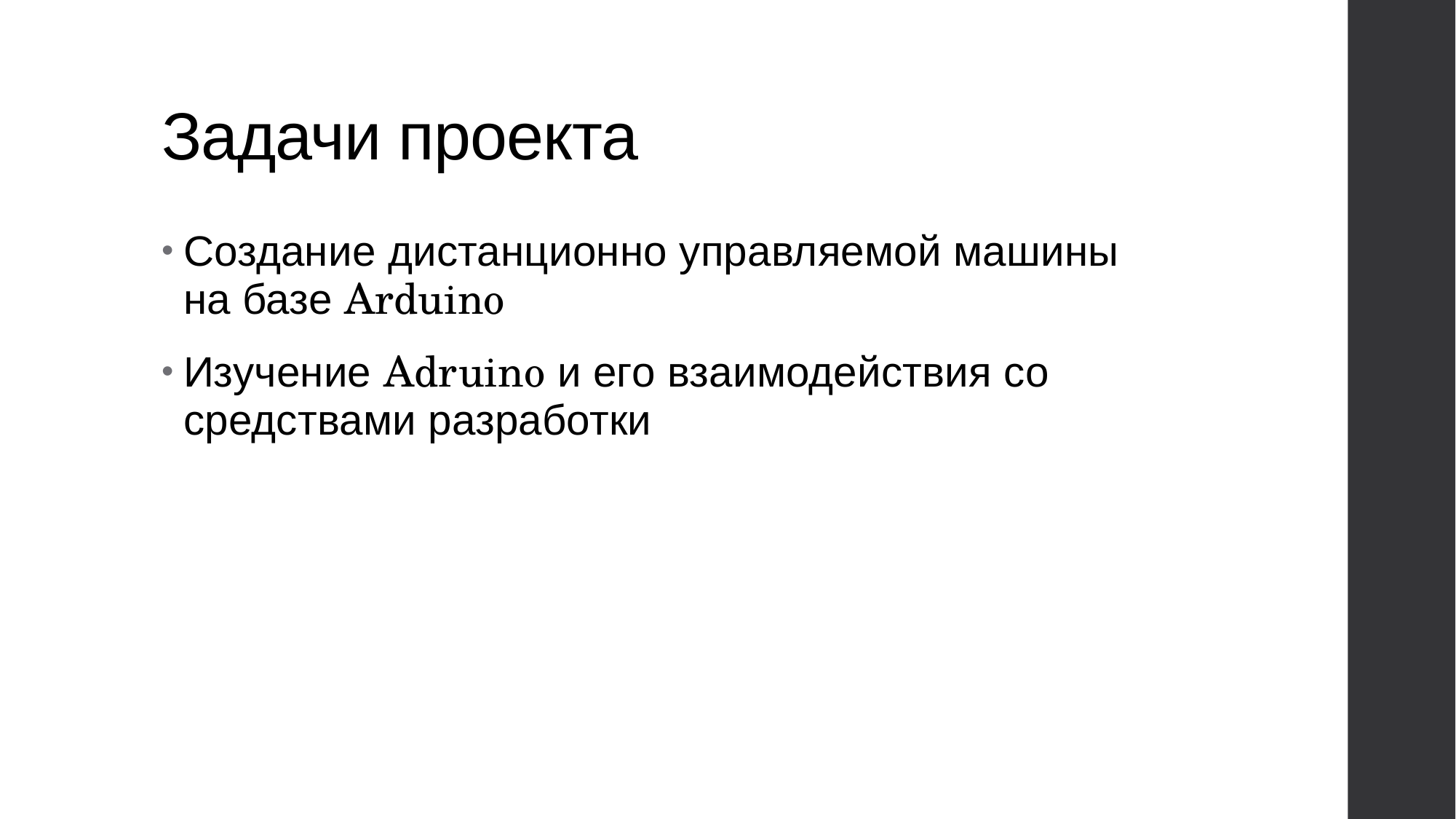

# Задачи проекта
Создание дистанционно управляемой машины на базе Arduino
Изучение Adruino и его взаимодействия со средствами разработки